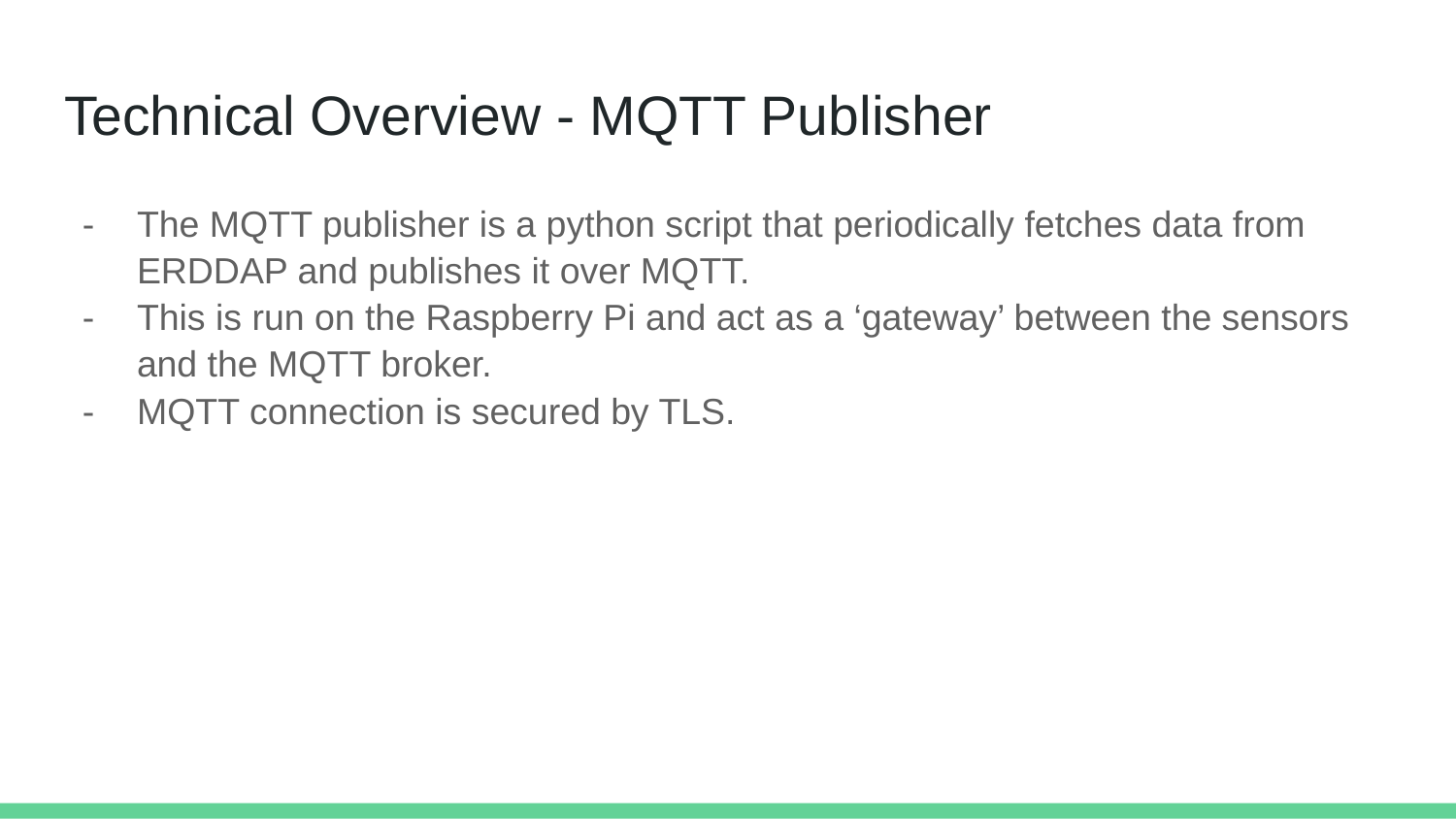

# Technical Overview - MQTT Publisher
The MQTT publisher is a python script that periodically fetches data from ERDDAP and publishes it over MQTT.
This is run on the Raspberry Pi and act as a ‘gateway’ between the sensors and the MQTT broker.
MQTT connection is secured by TLS.